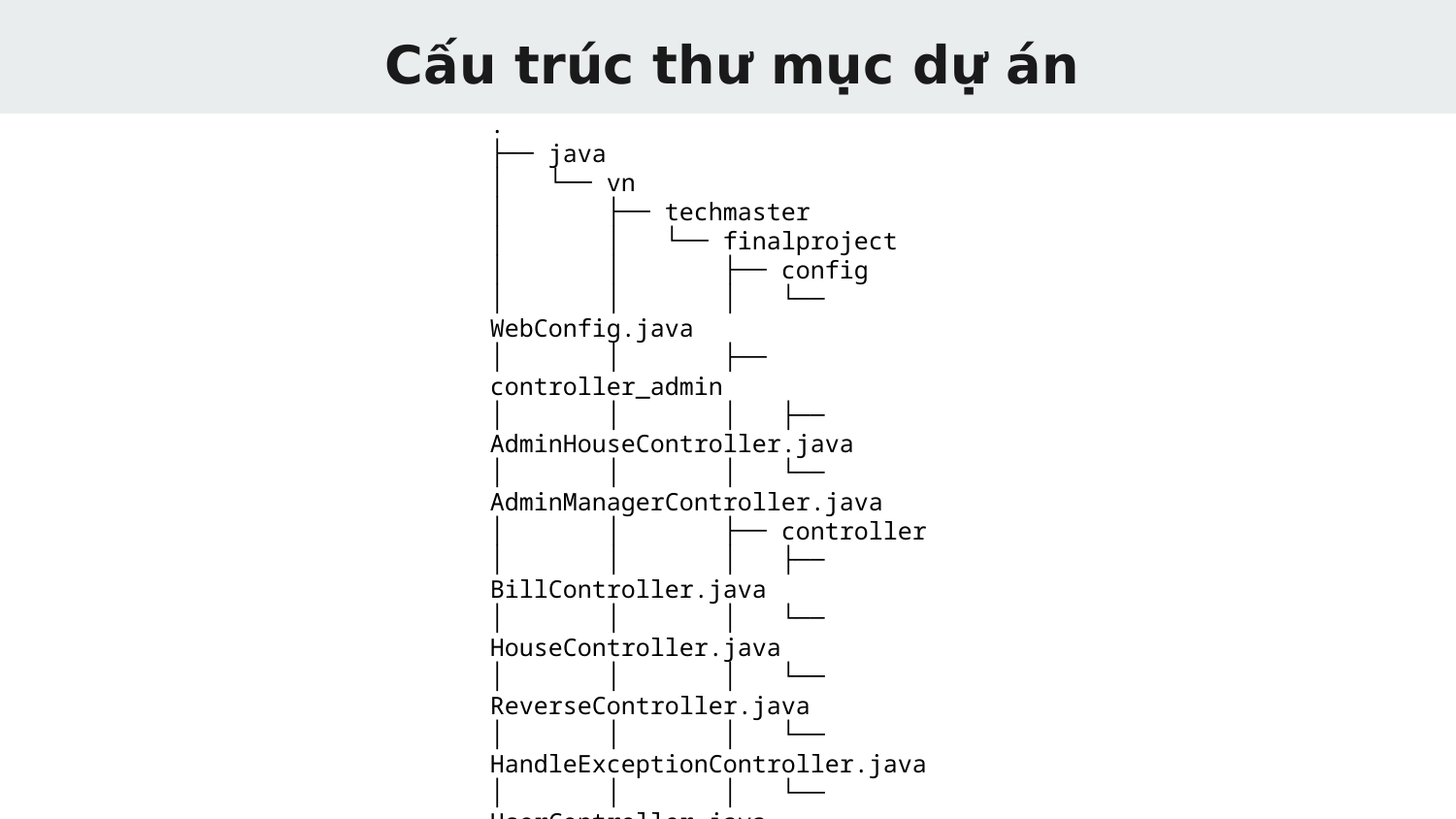

# Cấu trúc thư mục dự án
.
├── java
│   └── vn
│       ├── techmaster
│       │   └── finalproject
│       │       ├── config
│       │       │   └── WebConfig.java
│       │       ├── controller_admin
│       │       │   ├── AdminHouseController.java
│       │       │   └── AdminManagerController.java
│       │       ├── controller
│       │       │   ├── BillController.java
│       │       │   └── HouseController.java
│       │       │   └── ReverseController.java
│       │       │   └── HandleExceptionController.java
│       │       │   └── UserController.java
│       │       ├── model
│       │       ├── repository
│       │       ├── request
│       │       ├── service
│ ── resources
│   ├── static
│   ├── templates
│   └── application.properties